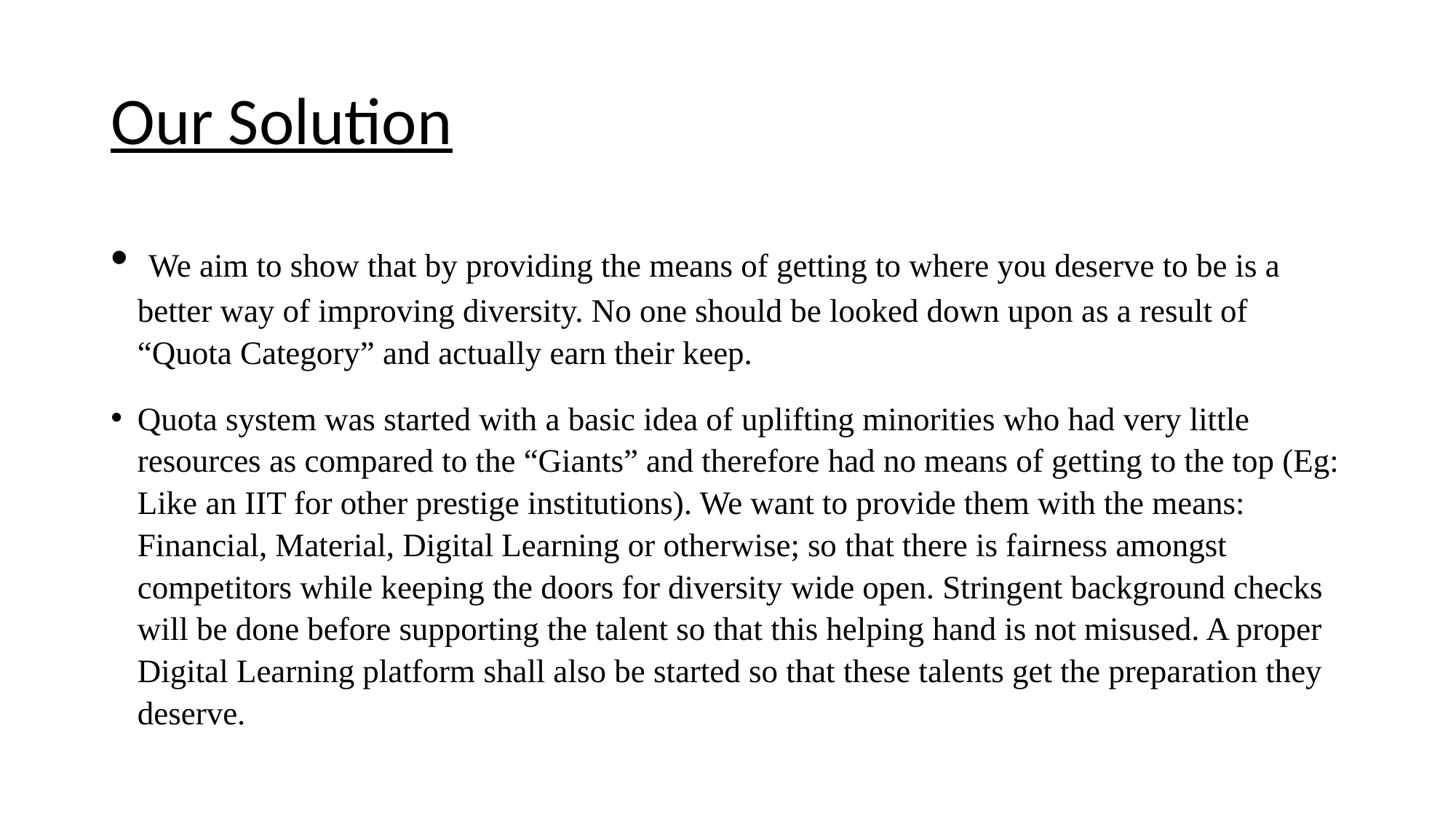

# Our Solution
 We aim to show that by providing the means of getting to where you deserve to be is a better way of improving diversity. No one should be looked down upon as a result of “Quota Category” and actually earn their keep.
Quota system was started with a basic idea of uplifting minorities who had very little resources as compared to the “Giants” and therefore had no means of getting to the top (Eg: Like an IIT for other prestige institutions). We want to provide them with the means: Financial, Material, Digital Learning or otherwise; so that there is fairness amongst competitors while keeping the doors for diversity wide open. Stringent background checks will be done before supporting the talent so that this helping hand is not misused. A proper Digital Learning platform shall also be started so that these talents get the preparation they deserve.